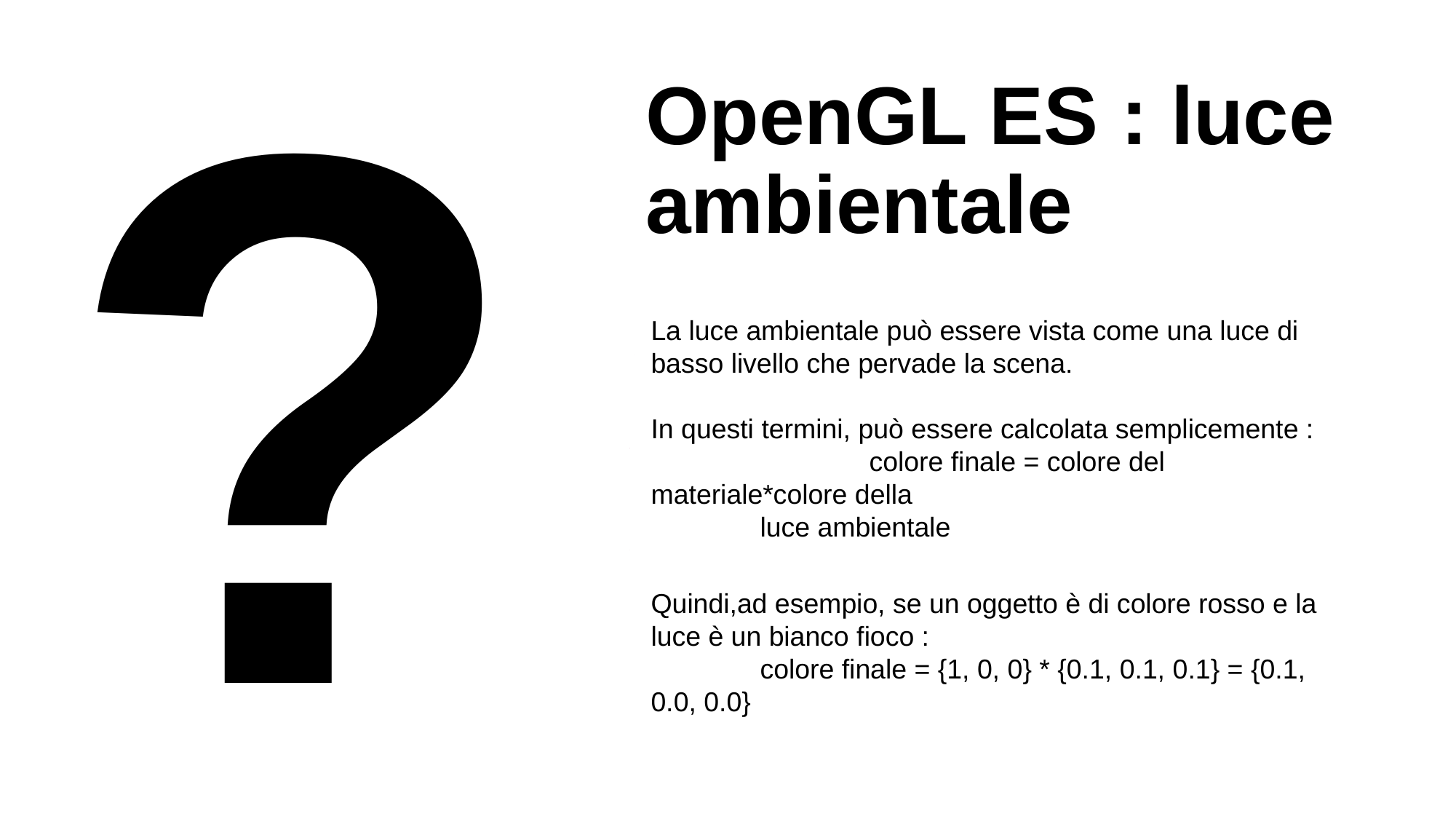

OpenGL ES : luce ambientale
?
La luce ambientale può essere vista come una luce di basso livello che pervade la scena.

In questi termini, può essere calcolata semplicemente : 		colore finale = colore del materiale*colore della
	luce ambientale

Quindi,ad esempio, se un oggetto è di colore rosso e la luce è un bianco fioco :
	colore finale = {1, 0, 0} * {0.1, 0.1, 0.1} = {0.1, 0.0, 0.0}